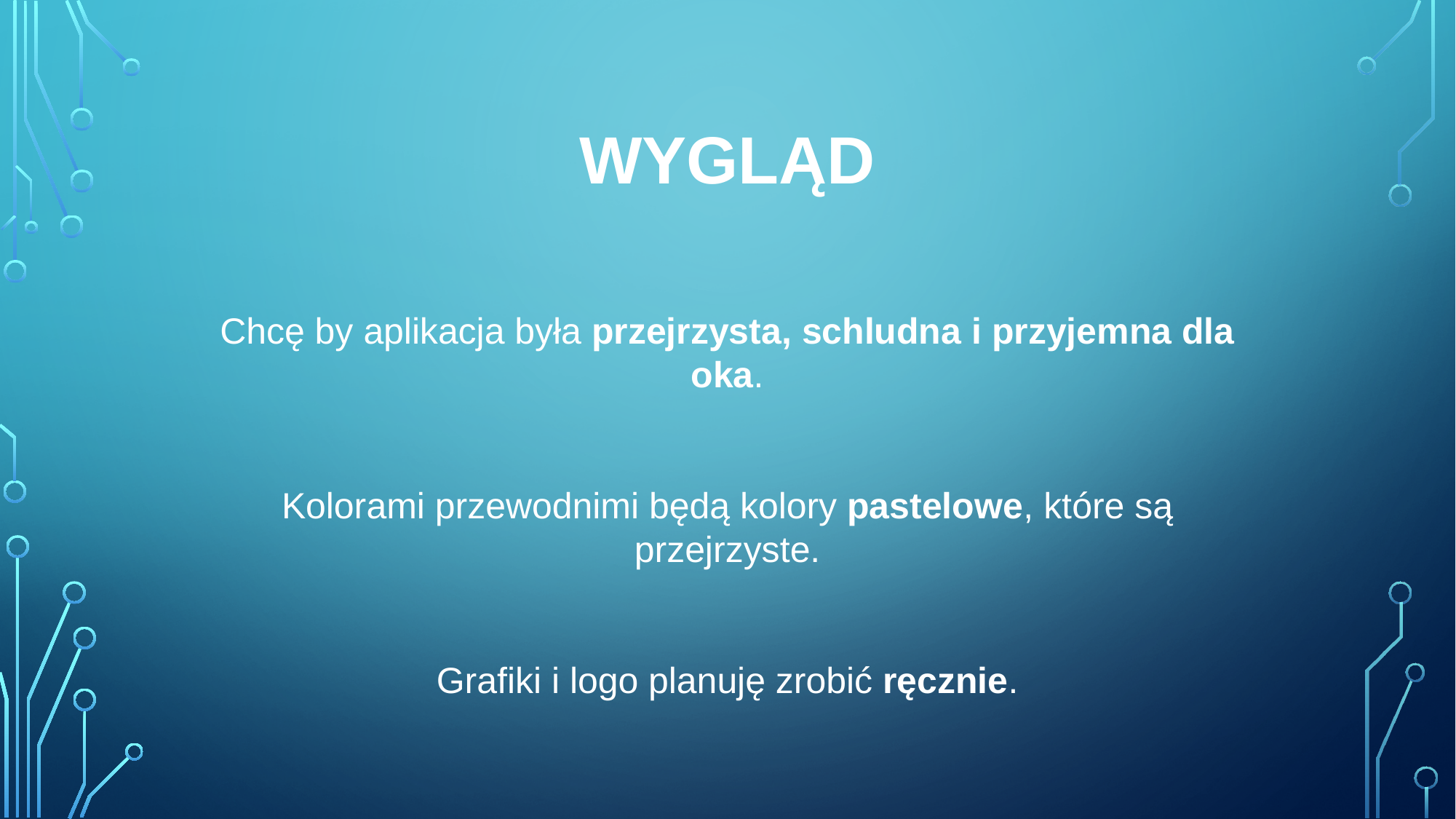

# Wygląd
Chcę by aplikacja była przejrzysta, schludna i przyjemna dla oka.

Kolorami przewodnimi będą kolory pastelowe, które są przejrzyste.

Grafiki i logo planuję zrobić ręcznie.